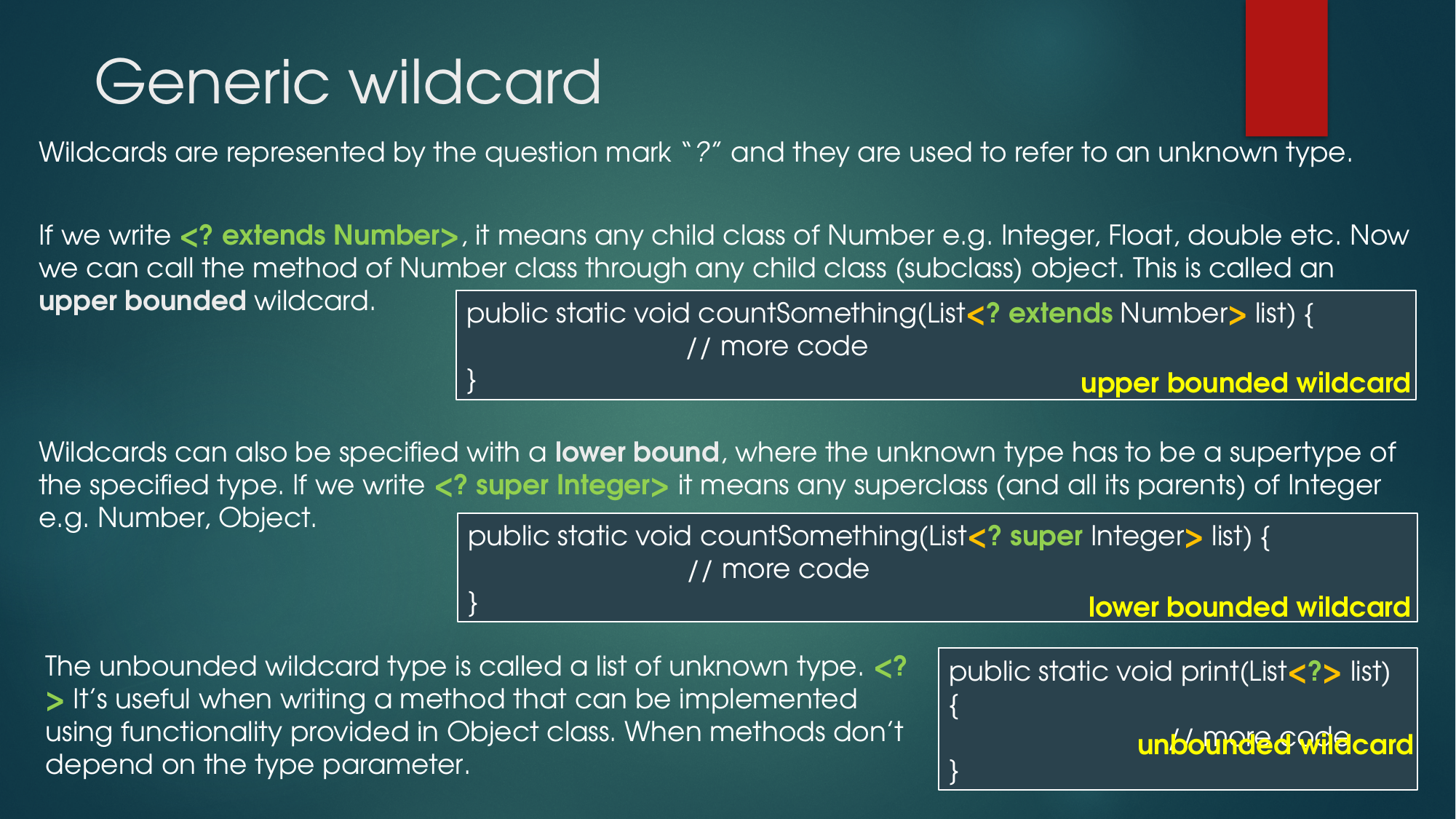

# Generic wildcard
Wildcards are represented by the question mark “?” and they are used to refer to an unknown type.
If we write <? extends Number>, it means any child class of Number e.g. Integer, Float, double etc. Now we can call the method of Number class through any child class (subclass) object. This is called an upper bounded wildcard.
public static void countSomething(List<? extends Number> list) {
		// more code
}
upper bounded wildcard
Wildcards can also be specified with a lower bound, where the unknown type has to be a supertype of the specified type. If we write <? super Integer> it means any superclass (and all its parents) of Integer e.g. Number, Object.
public static void countSomething(List<? super Integer> list) {
		// more code
}
lower bounded wildcard
The unbounded wildcard type is called a list of unknown type. <?> It’s useful when writing a method that can be implemented using functionality provided in Object class. When methods don’t depend on the type parameter.
public static void print(List<?> list) {
		// more code
}
unbounded wildcard